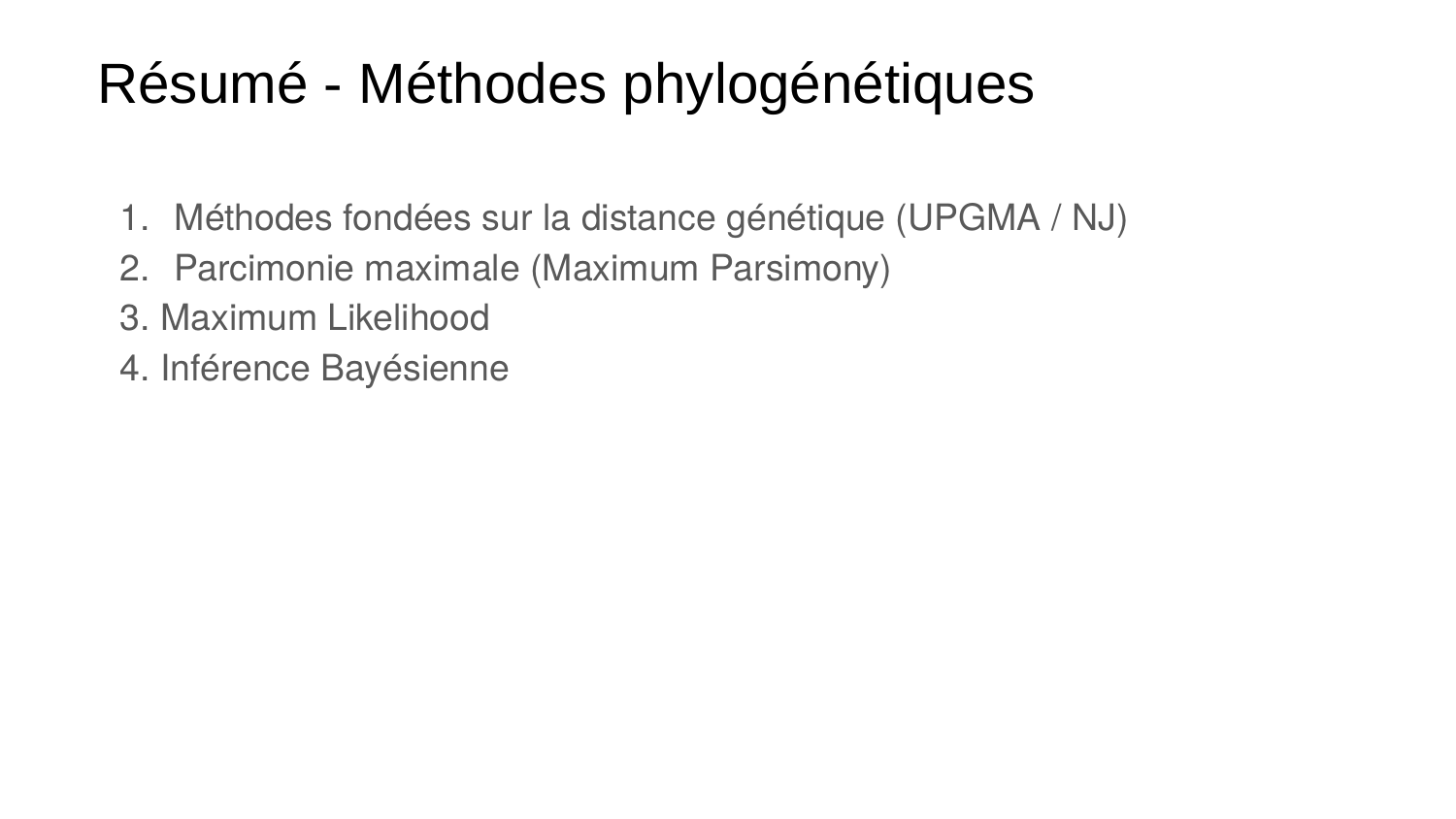

Résumé - Méthodes phylogénétiques
Méthodes fondées sur la distance génétique (UPGMA / NJ)
Parcimonie maximale (Maximum Parsimony)
3. Maximum Likelihood
4. Inférence Bayésienne